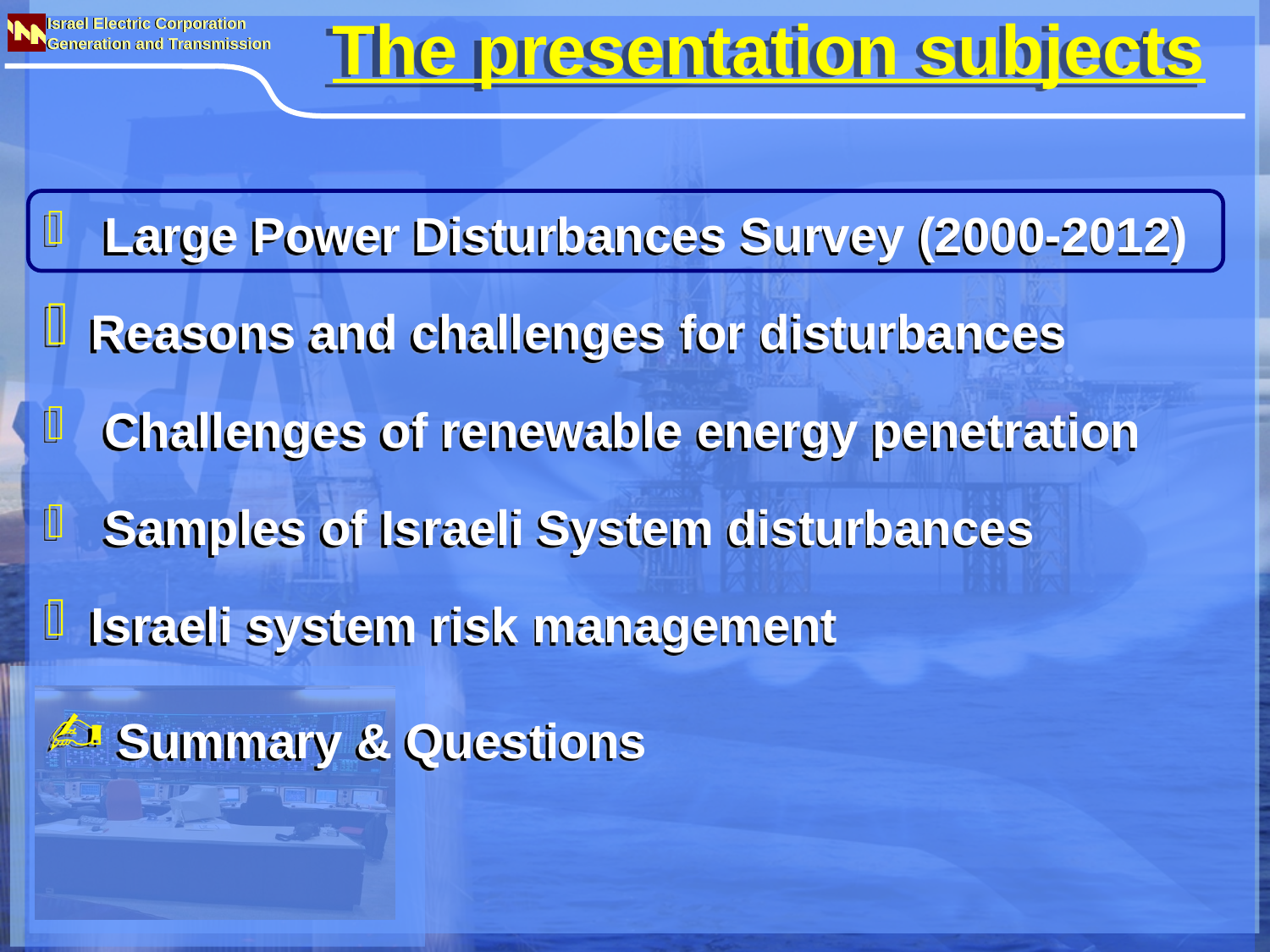

The presentation subjects
  Large Power Disturbances Survey (2000-2012)
 Reasons and challenges for disturbances
  Challenges of renewable energy penetration
  Samples of Israeli System disturbances
 Israeli system risk management
 Summary & Questions